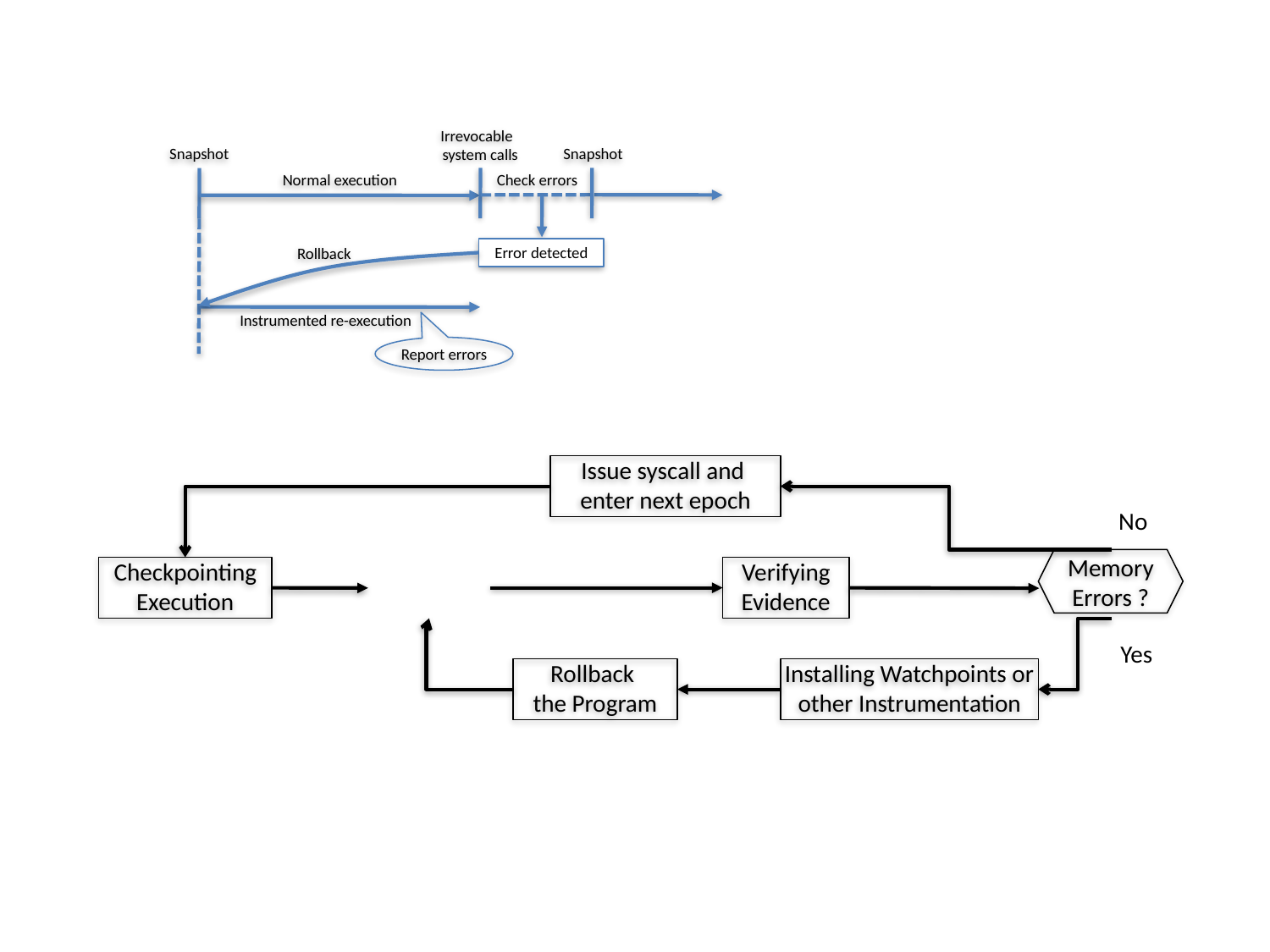

Irrevocable
system calls
Snapshot
Snapshot
Check errors
Normal execution
Error detected
Rollback

Instrumented re-execution
Report errors
Issue syscall and
enter next epoch
No
Memory Errors ?
Checkpointing
Execution
Verifying Evidence
Yes
Installing Watchpoints or other Instrumentation
Rollback
the Program